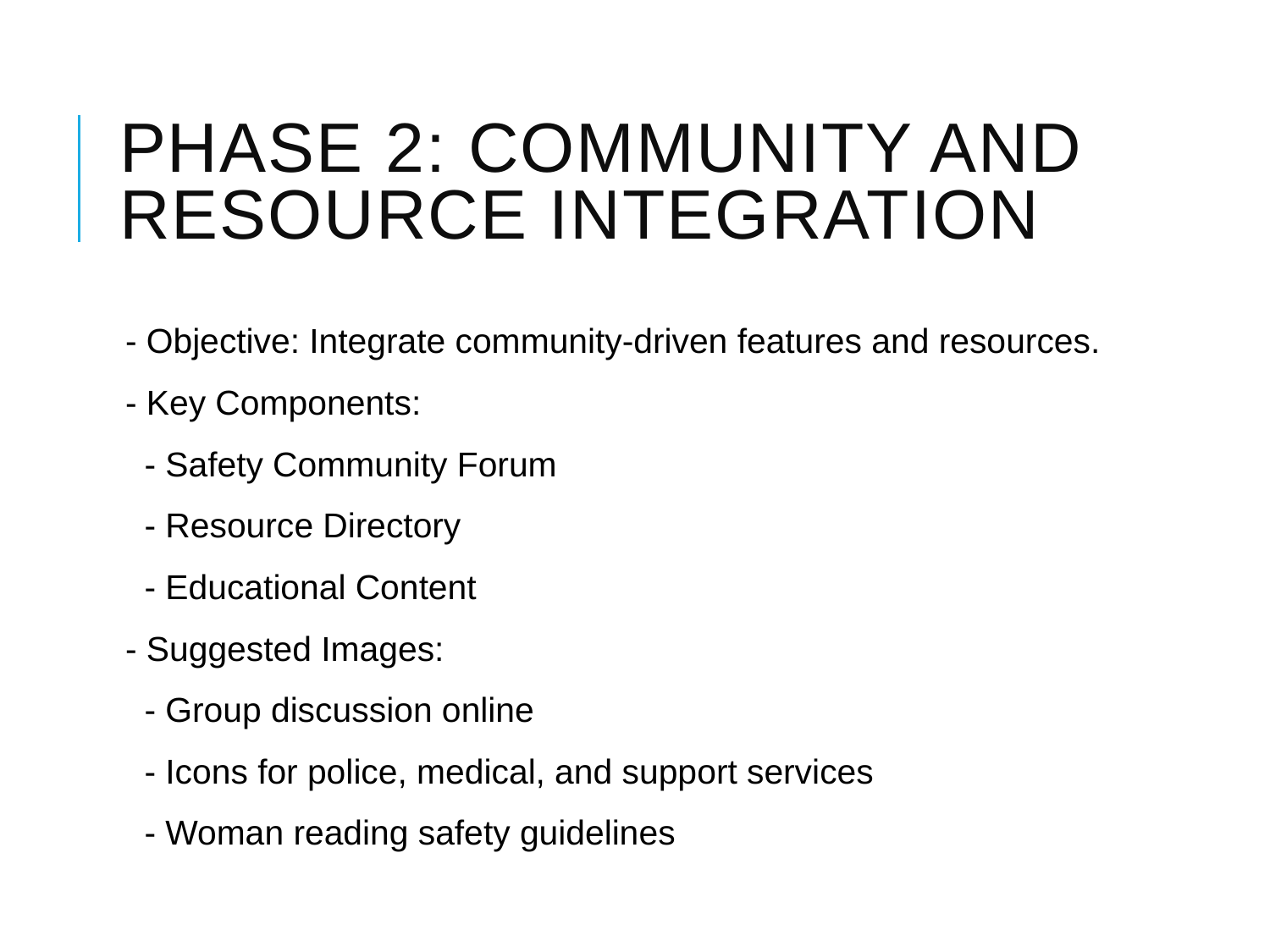

# Phase 2: Community and Resource Integration
- Objective: Integrate community-driven features and resources.
- Key Components:
  - Safety Community Forum
  - Resource Directory
  - Educational Content
- Suggested Images:
  - Group discussion online
  - Icons for police, medical, and support services
  - Woman reading safety guidelines